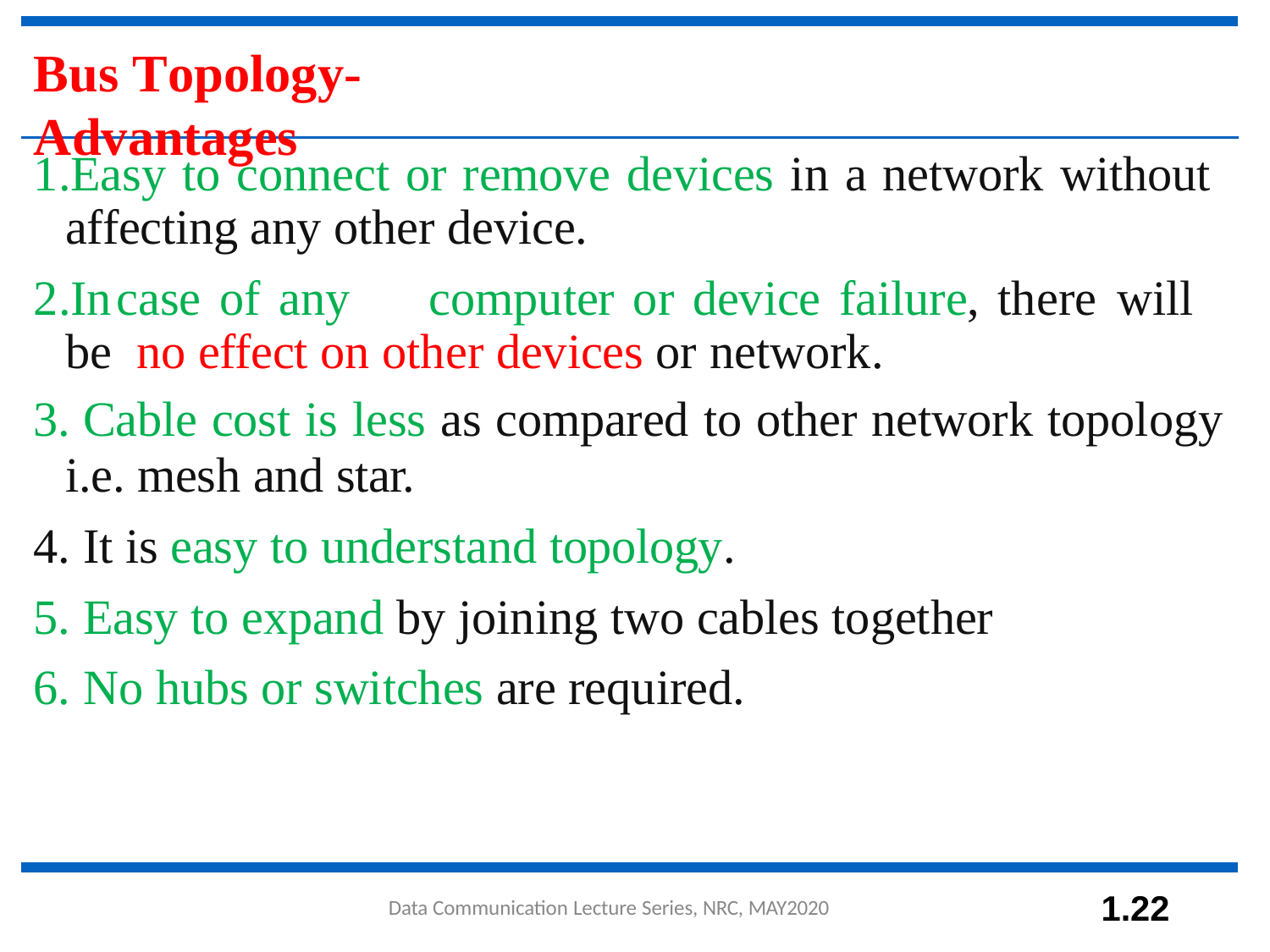

# Bus Topology- Advantages

Easy to connect or remove devices in a network without  affecting any other device.
In	case of any	computer or device failure, there	will	be  no effect on other devices or network.
Cable cost is less as compared to other network topology
i.e. mesh and star.
It is easy to understand topology.
Easy to expand by joining two cables together
No hubs or switches are required.

1.22
Data Communication Lecture Series, NRC, MAY2020